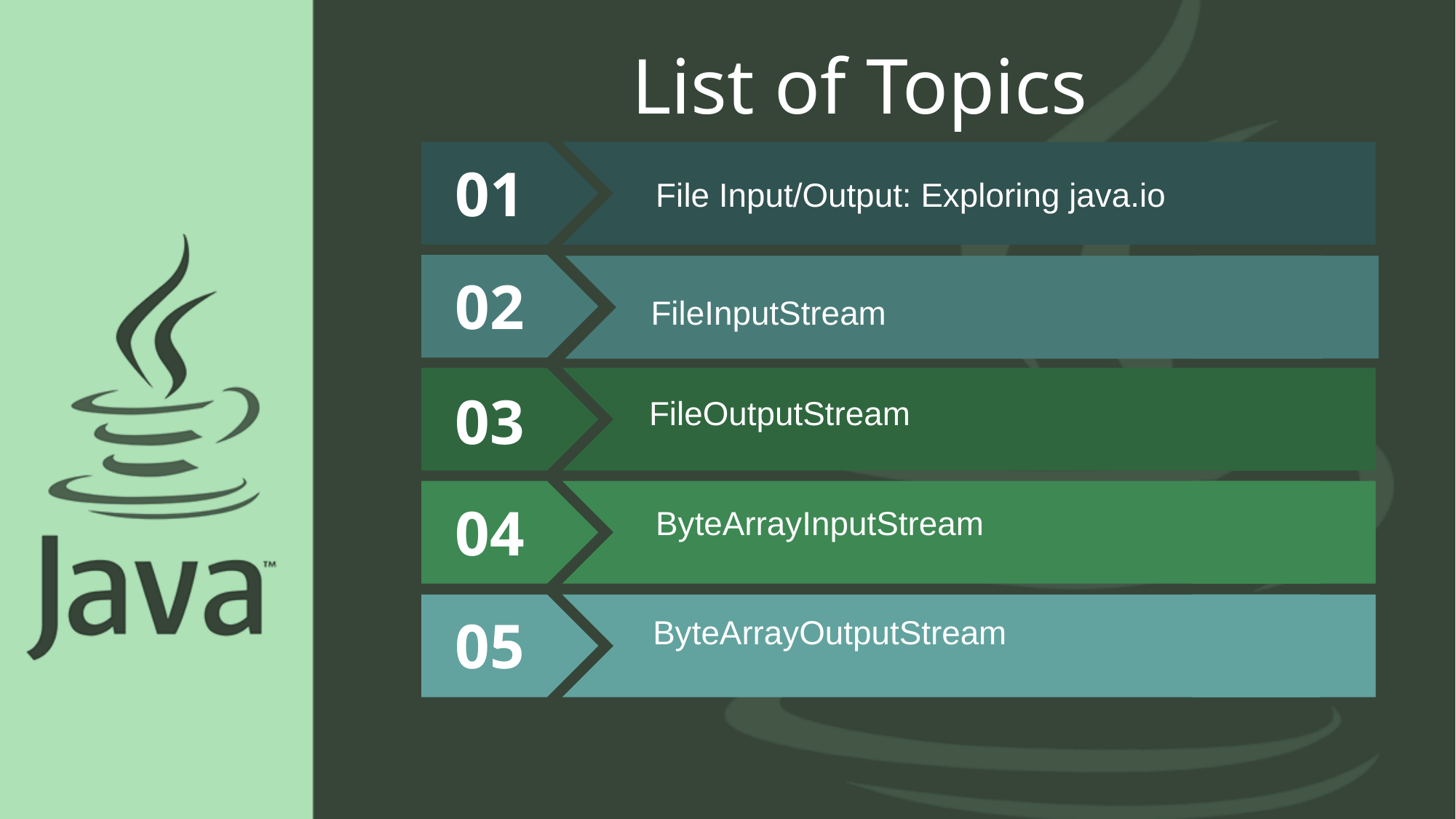

1
1
List of Topics

01

File Input/Output: Exploring java.io

02
FileInputStream

03
FileOutputStream

04
ByteArrayInputStream

05
ByteArrayOutputStream